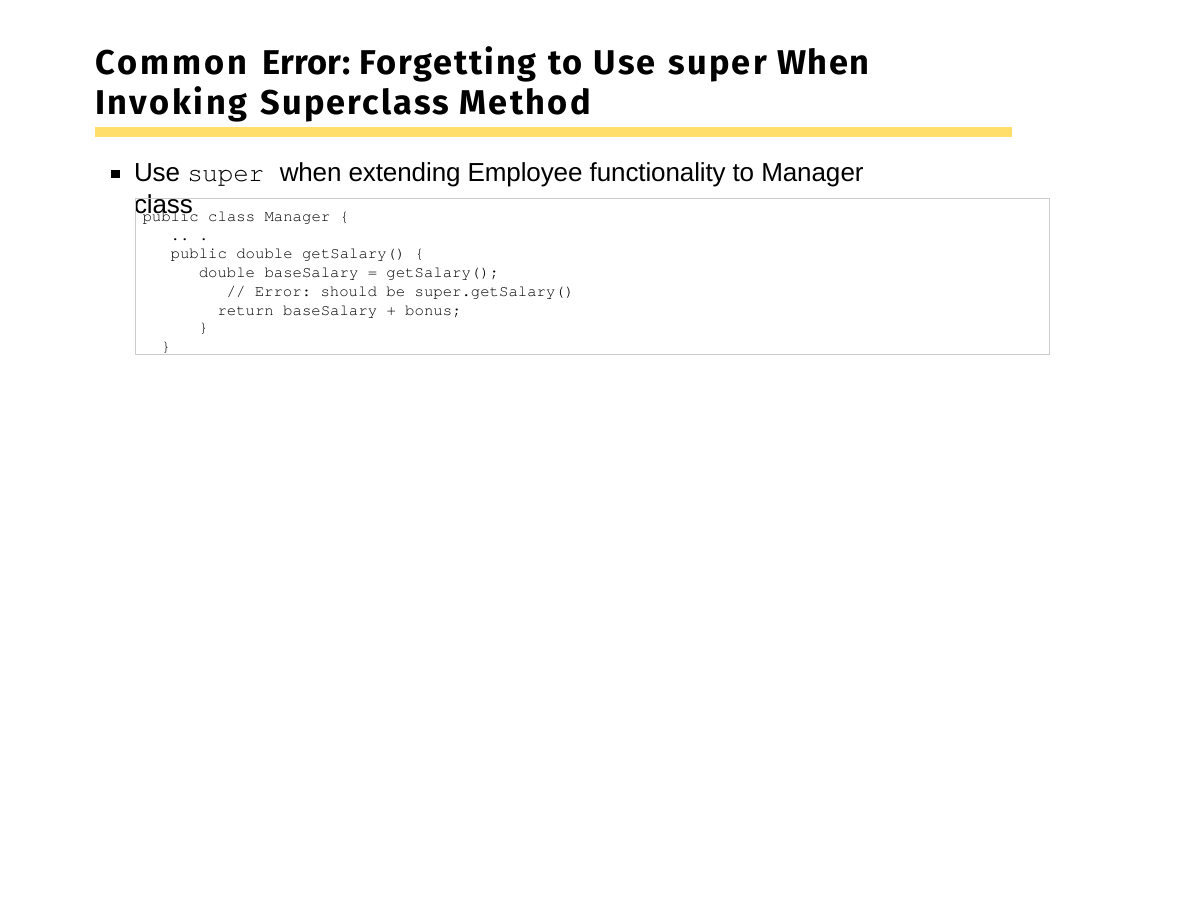

# Common Error: Forgetting to Use super When  Invoking Superclass Method

Use super when extending Employee functionality to Manager class

public class Manager {
.. .
public double getSalary() {
double baseSalary = getSalary();
// Error: should be super.getSalary()  return baseSalary + bonus;
}
}